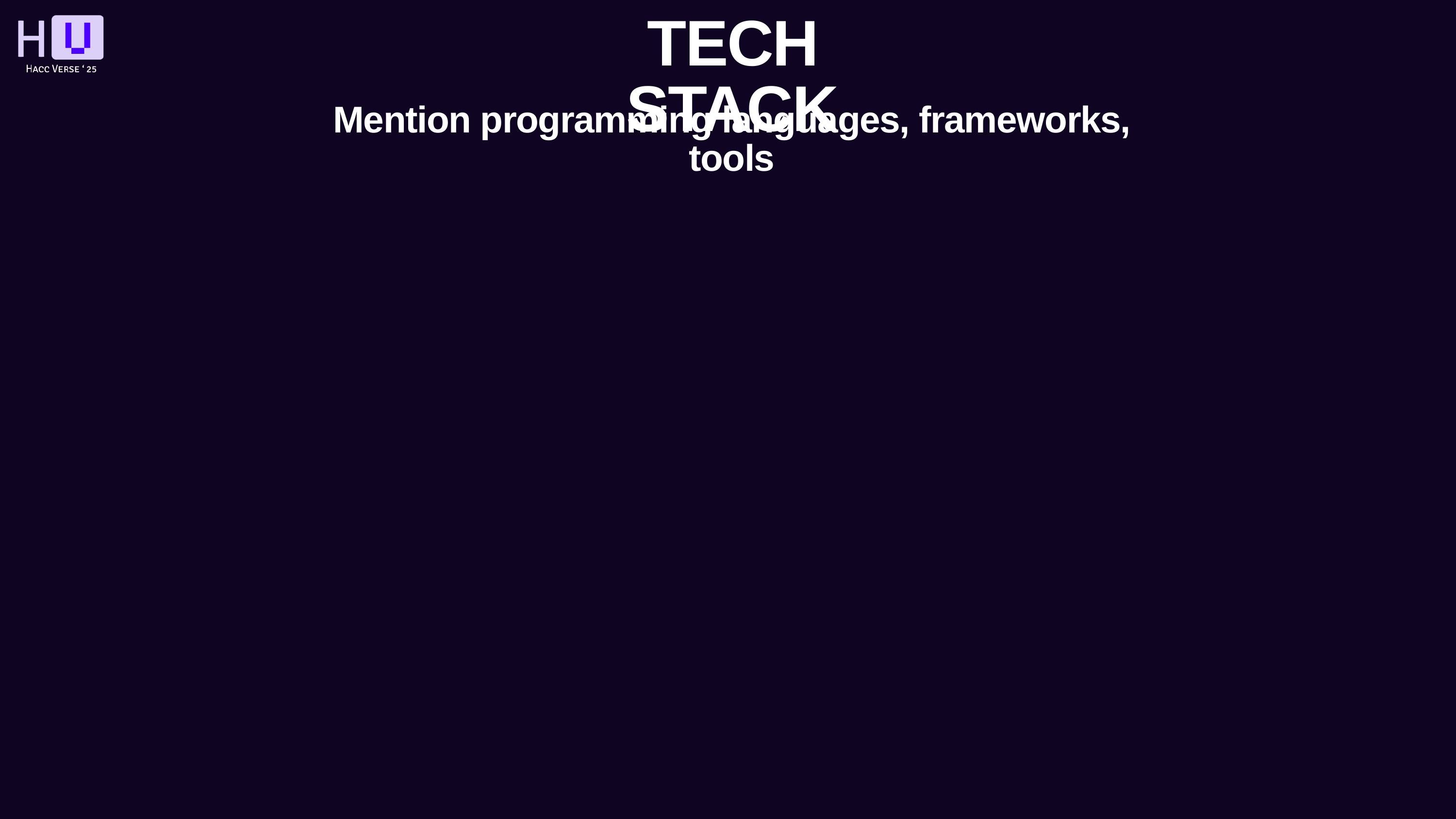

TECH STACK

Mention programming languages, frameworks, tools